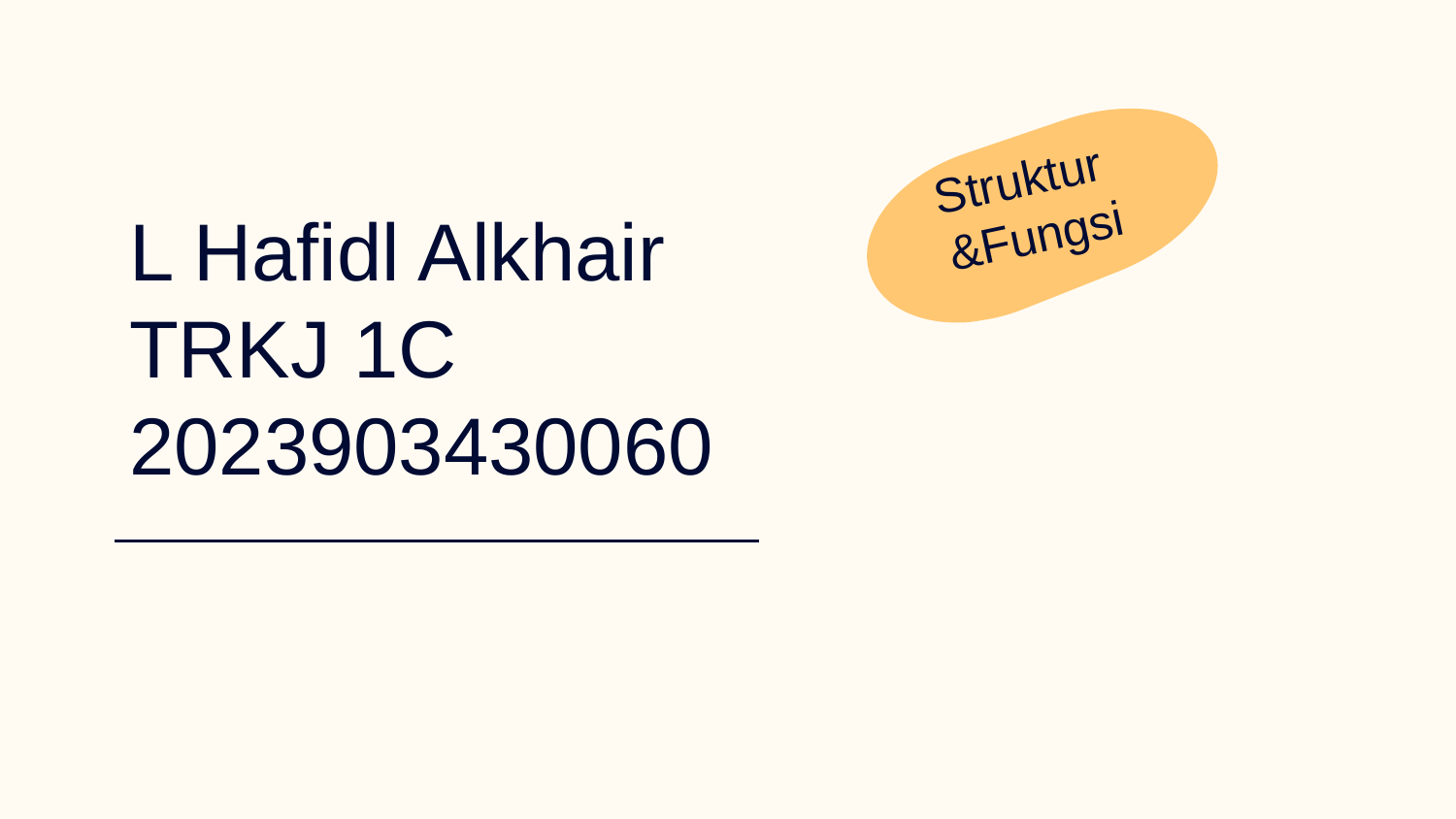

# L Hafidl Alkhair TRKJ 1C 2023903430060

Struktur
&Fungsi